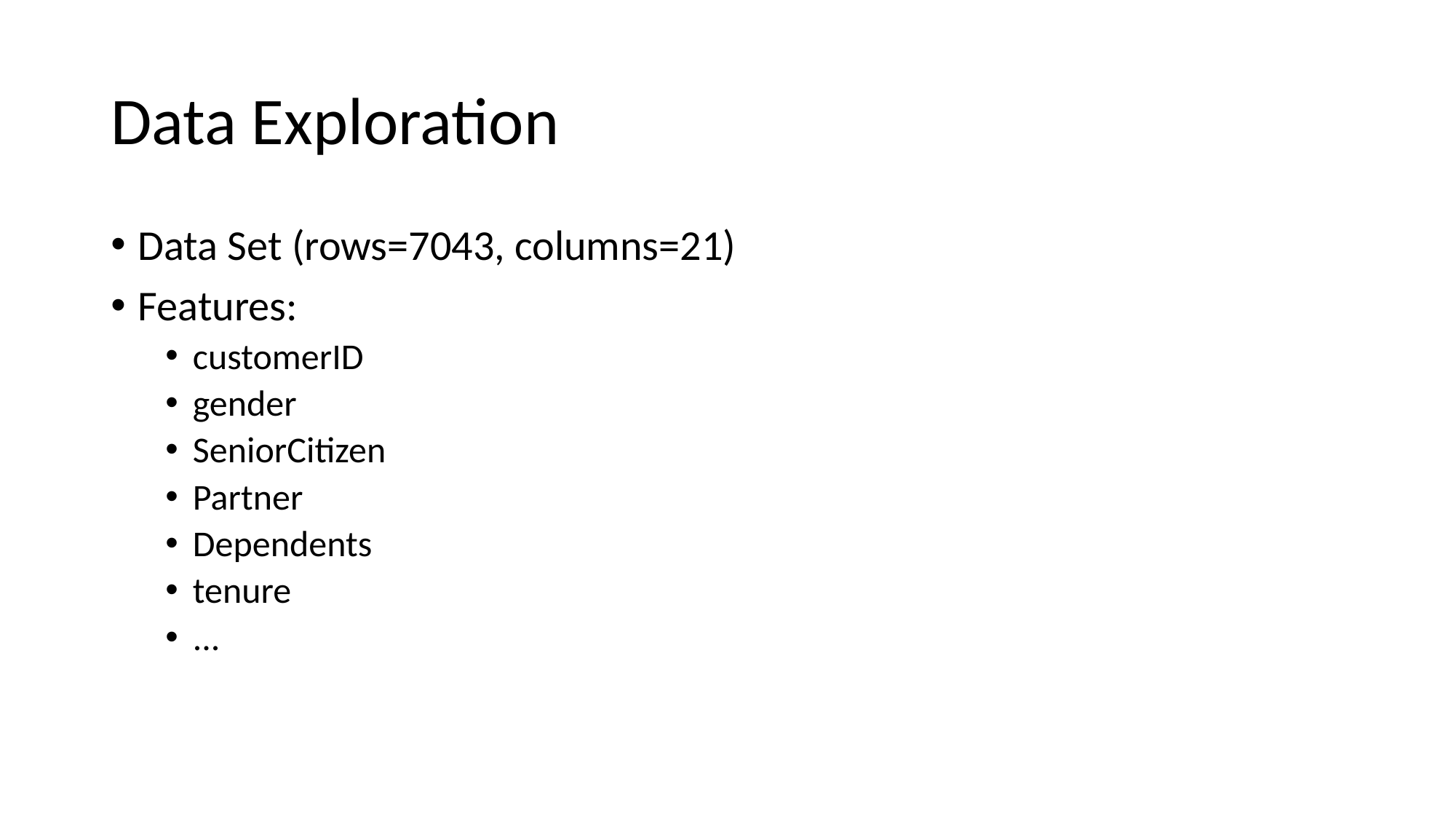

# Data Exploration
Data Set (rows=7043, columns=21)
Features:
customerID
gender
SeniorCitizen
Partner
Dependents
tenure
...